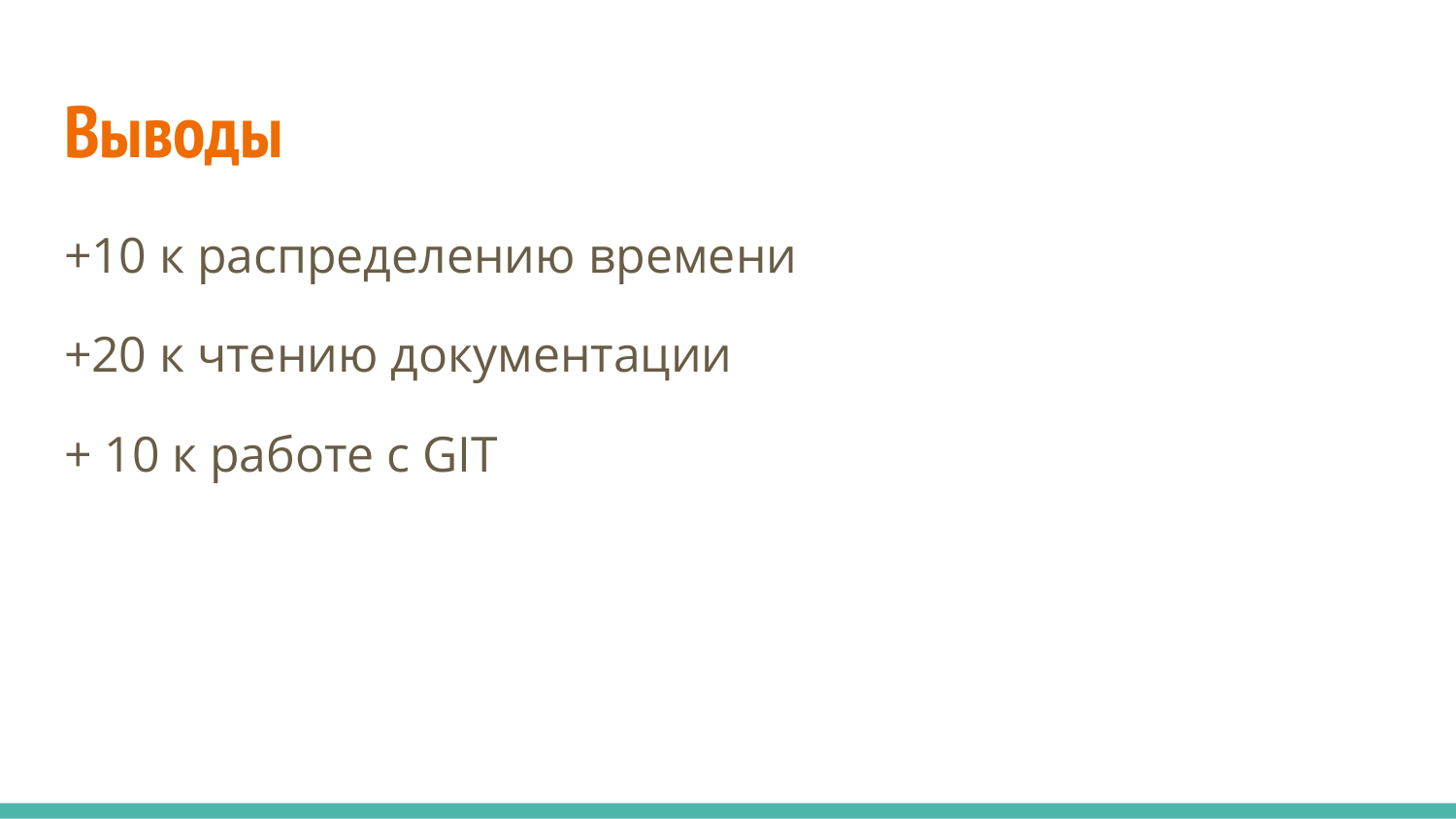

# Выводы
+10 к распределению времени
+20 к чтению документации
+ 10 к работе с GIT